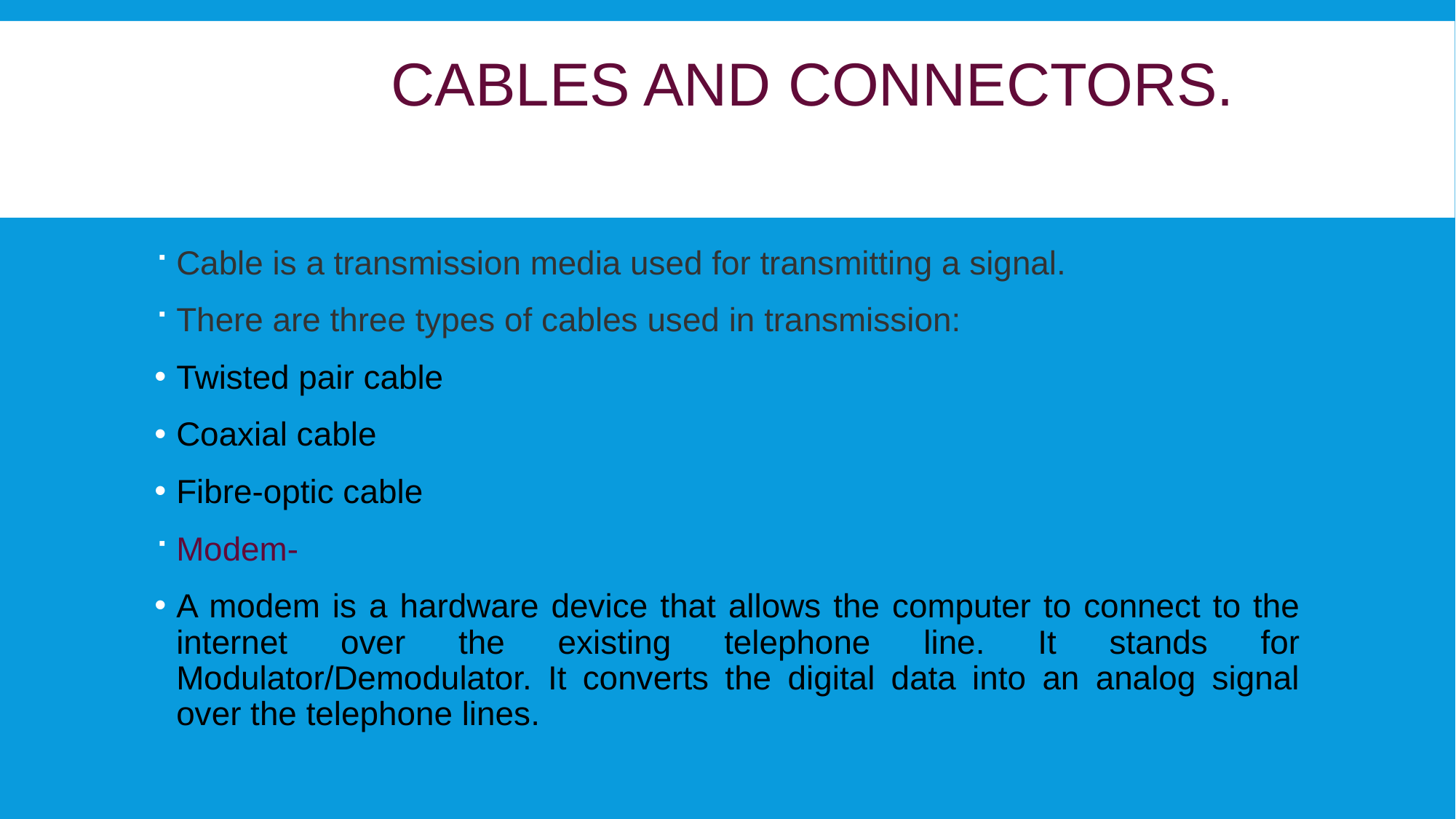

# Cables and Connectors.
Cable is a transmission media used for transmitting a signal.
There are three types of cables used in transmission:
Twisted pair cable
Coaxial cable
Fibre-optic cable
Modem-
A modem is a hardware device that allows the computer to connect to the internet over the existing telephone line. It stands for Modulator/Demodulator. It converts the digital data into an analog signal over the telephone lines.